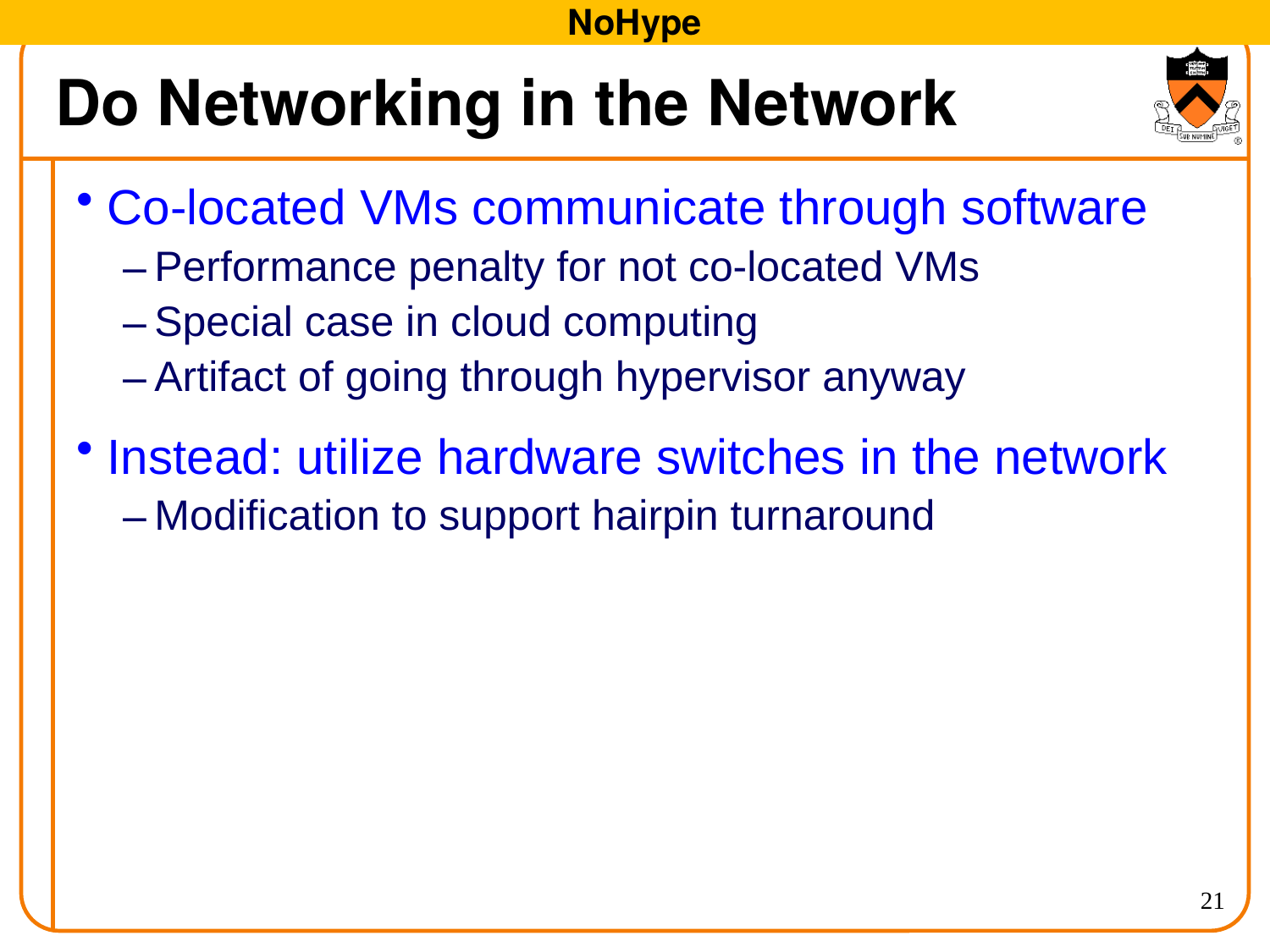

NoHype
# Do Networking in the Network
Co-located VMs communicate through software
Performance penalty for not co-located VMs
Special case in cloud computing
Artifact of going through hypervisor anyway
Instead: utilize hardware switches in the network
Modification to support hairpin turnaround
21